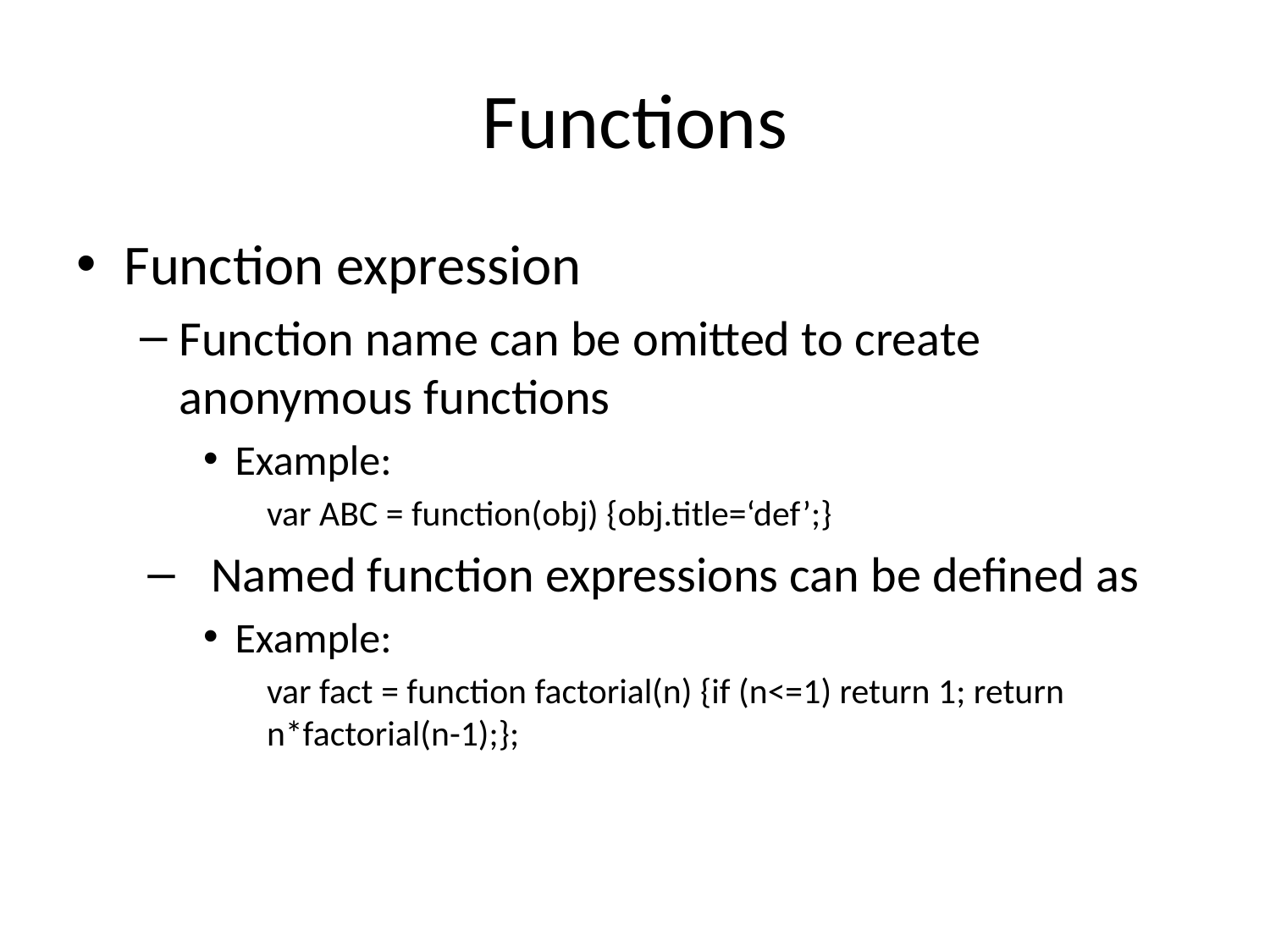

# Functions
Function expression
Function name can be omitted to create anonymous functions
Example:
var ABC = function(obj) {obj.title=‘def’;}
Named function expressions can be defined as
Example:
var fact = function factorial(n) {if (n<=1) return 1; return n*factorial(n-1);};